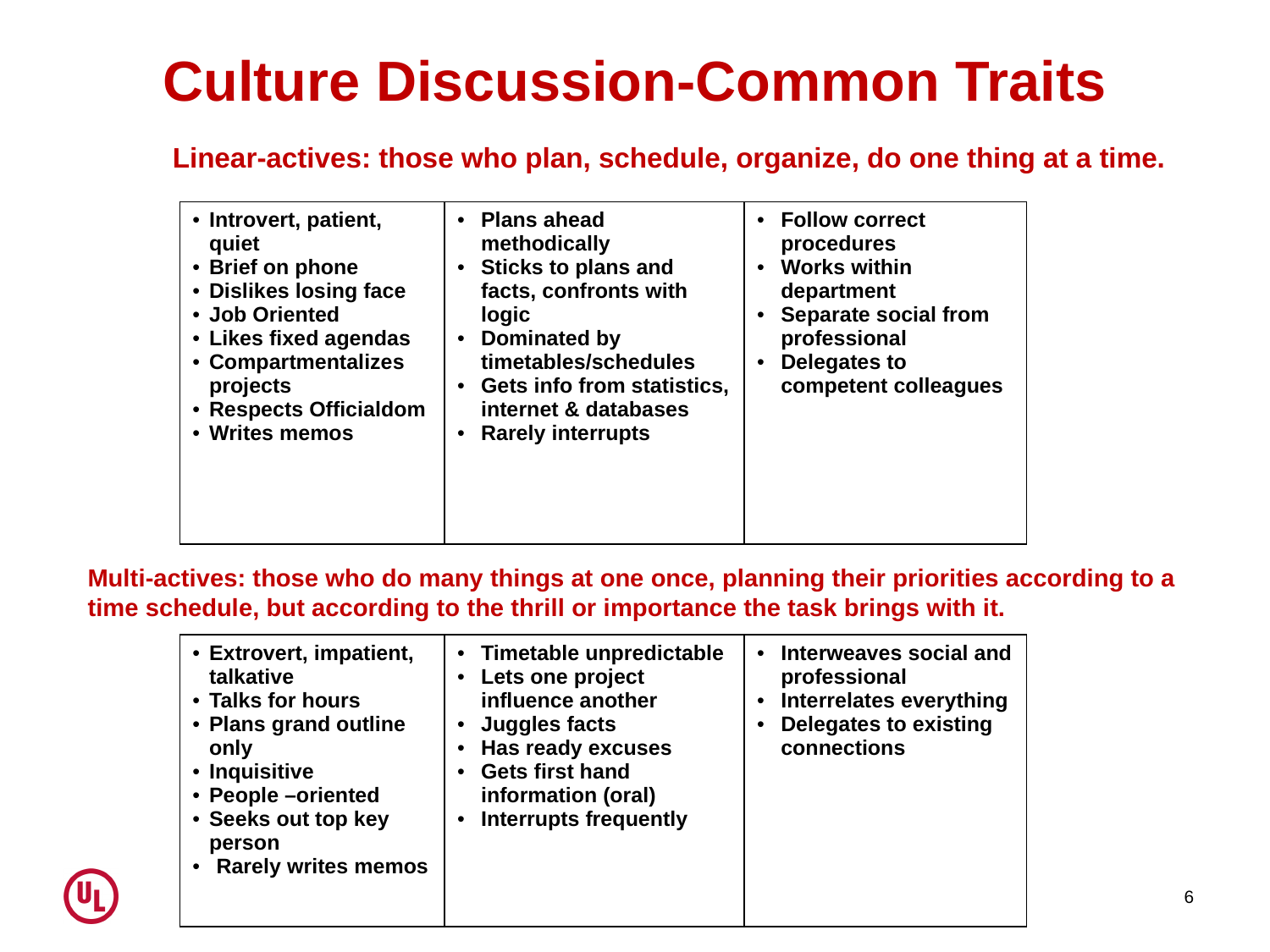

# Culture Discussion-Common Traits
             Linear-actives: those who plan, schedule, organize, do one thing at a time.

| Introvert, patient, quiet Brief on phone Dislikes losing face Job Oriented Likes fixed agendas Compartmentalizes projects Respects Officialdom Writes memos | Plans ahead methodically Sticks to plans and facts, confronts with logic Dominated by timetables/schedules Gets info from statistics, internet & databases Rarely interrupts | Follow correct procedures Works within department Separate social from professional Delegates to competent colleagues colleagues |
| --- | --- | --- |

Multi-actives: those who do many things at one once, planning their priorities according to a time schedule, but according to the thrill or importance the task brings with it.
| Extrovert, impatient, talkative Talks for hours Plans grand outline only Inquisitive People –oriented Seeks out top key person Rarely writes memos | Timetable unpredictable Lets one project influence another Juggles facts Has ready excuses Gets first hand information (oral) Interrupts frequently | Interweaves social and professional Interrelates everything Delegates to existing connections |
| --- | --- | --- |

6